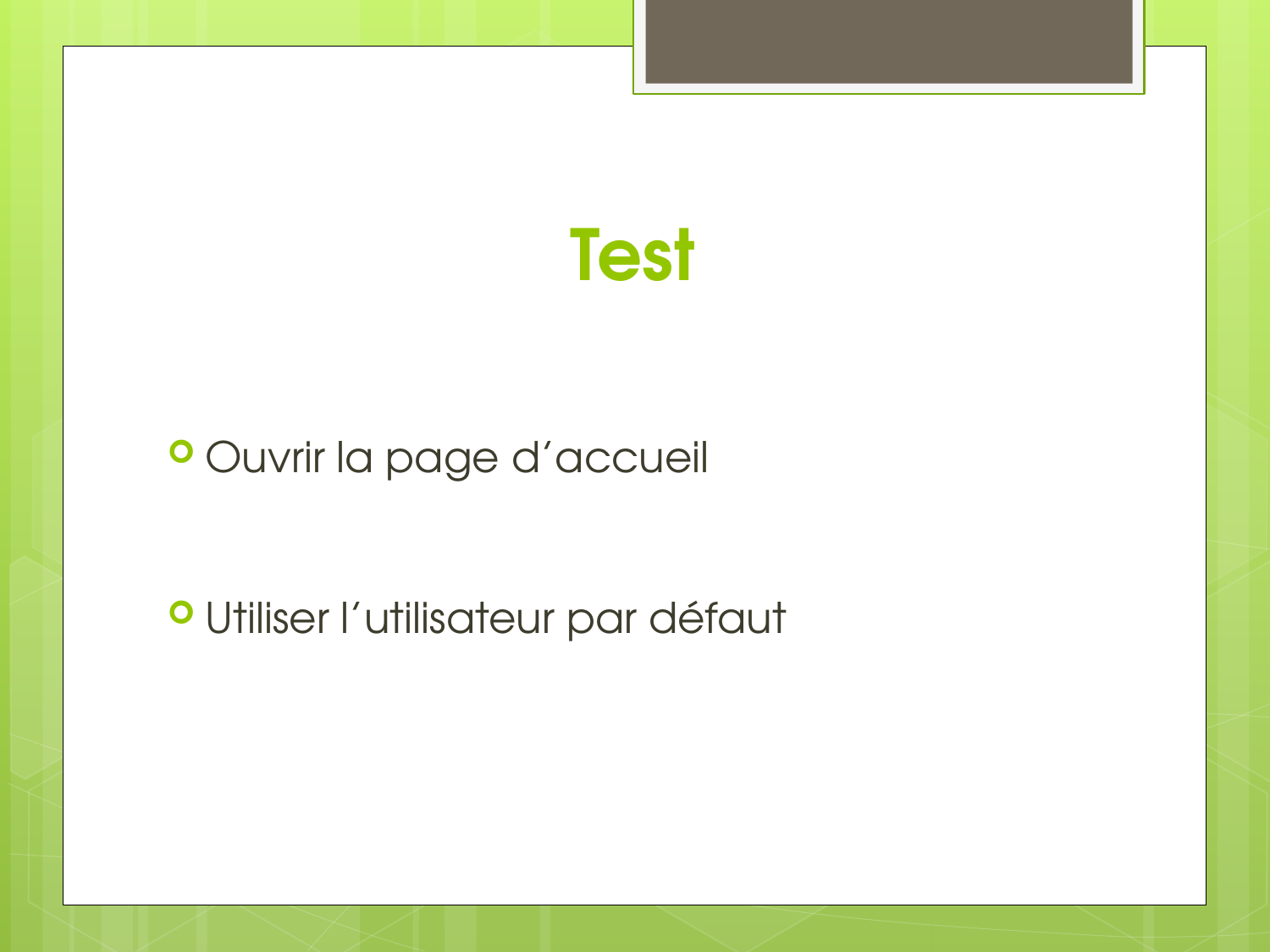

# Test
Ouvrir la page d’accueil
Utiliser l’utilisateur par défaut